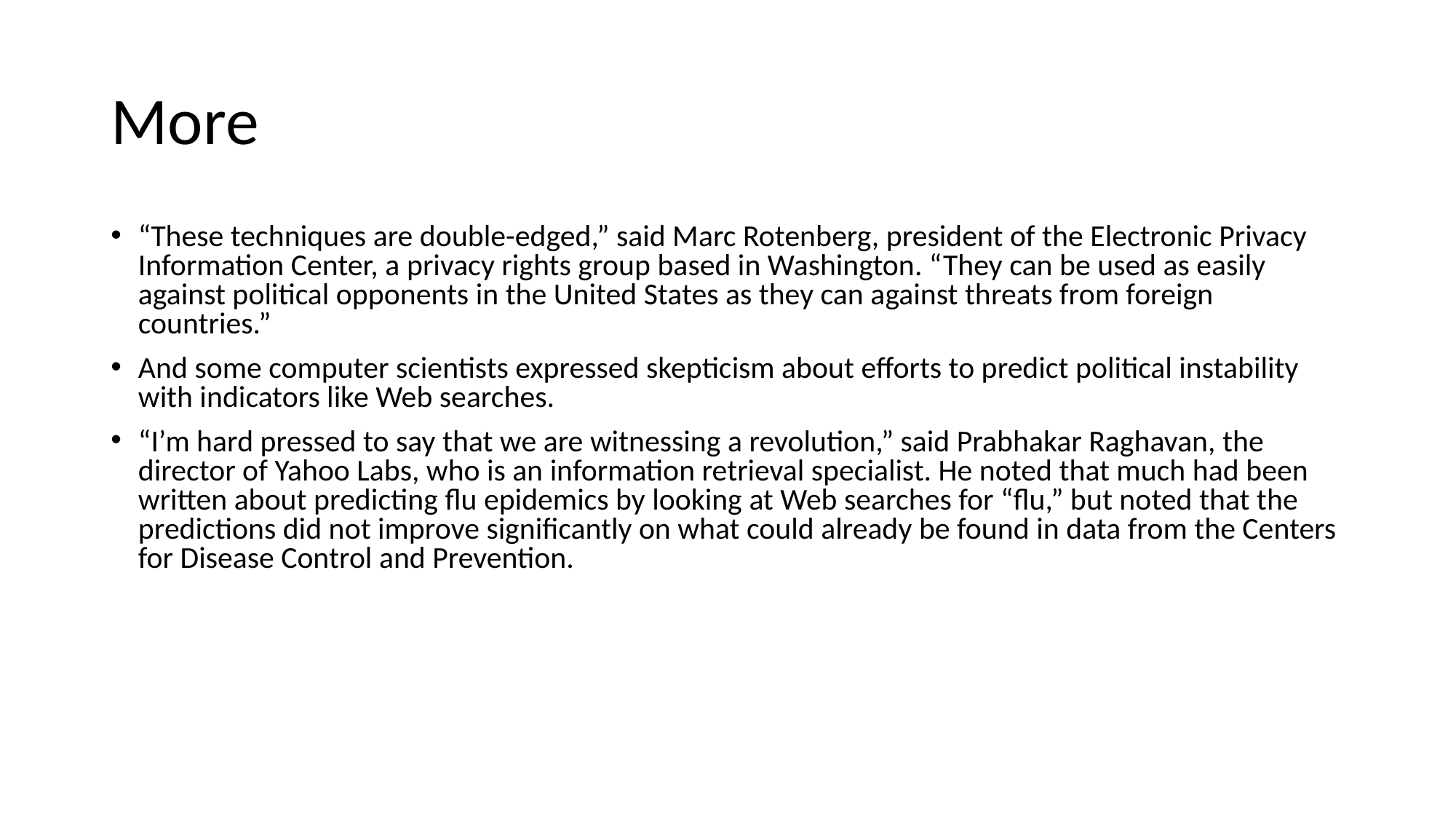

# More
“These techniques are double-edged,” said Marc Rotenberg, president of the Electronic Privacy Information Center, a privacy rights group based in Washington. “They can be used as easily against political opponents in the United States as they can against threats from foreign countries.”
And some computer scientists expressed skepticism about efforts to predict political instability with indicators like Web searches.
“I’m hard pressed to say that we are witnessing a revolution,” said Prabhakar Raghavan, the director of Yahoo Labs, who is an information retrieval specialist. He noted that much had been written about predicting flu epidemics by looking at Web searches for “flu,” but noted that the predictions did not improve significantly on what could already be found in data from the Centers for Disease Control and Prevention.